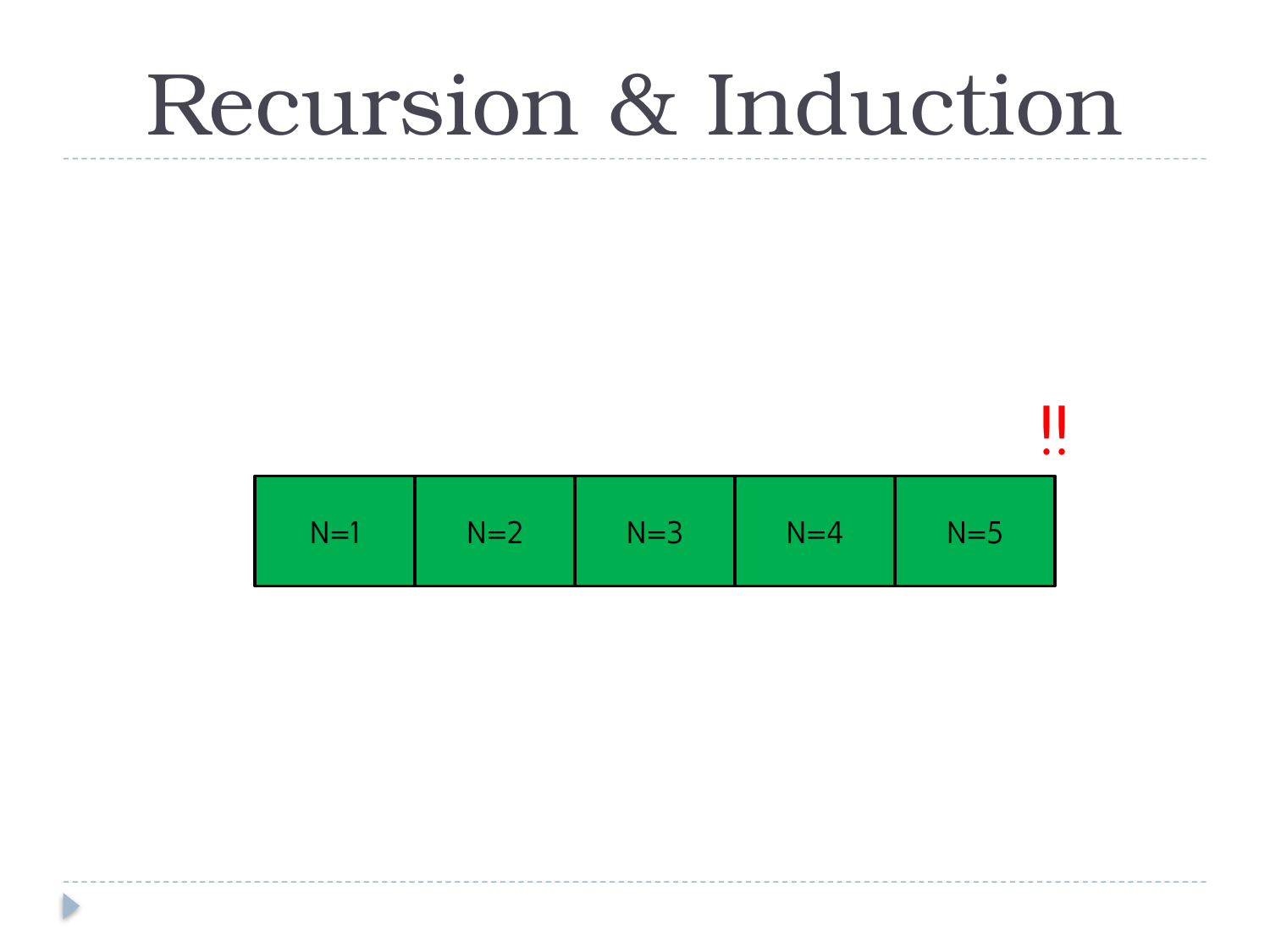

# Recursion & Induction

!!
N=1
N=2
N=3
N=4
N=5